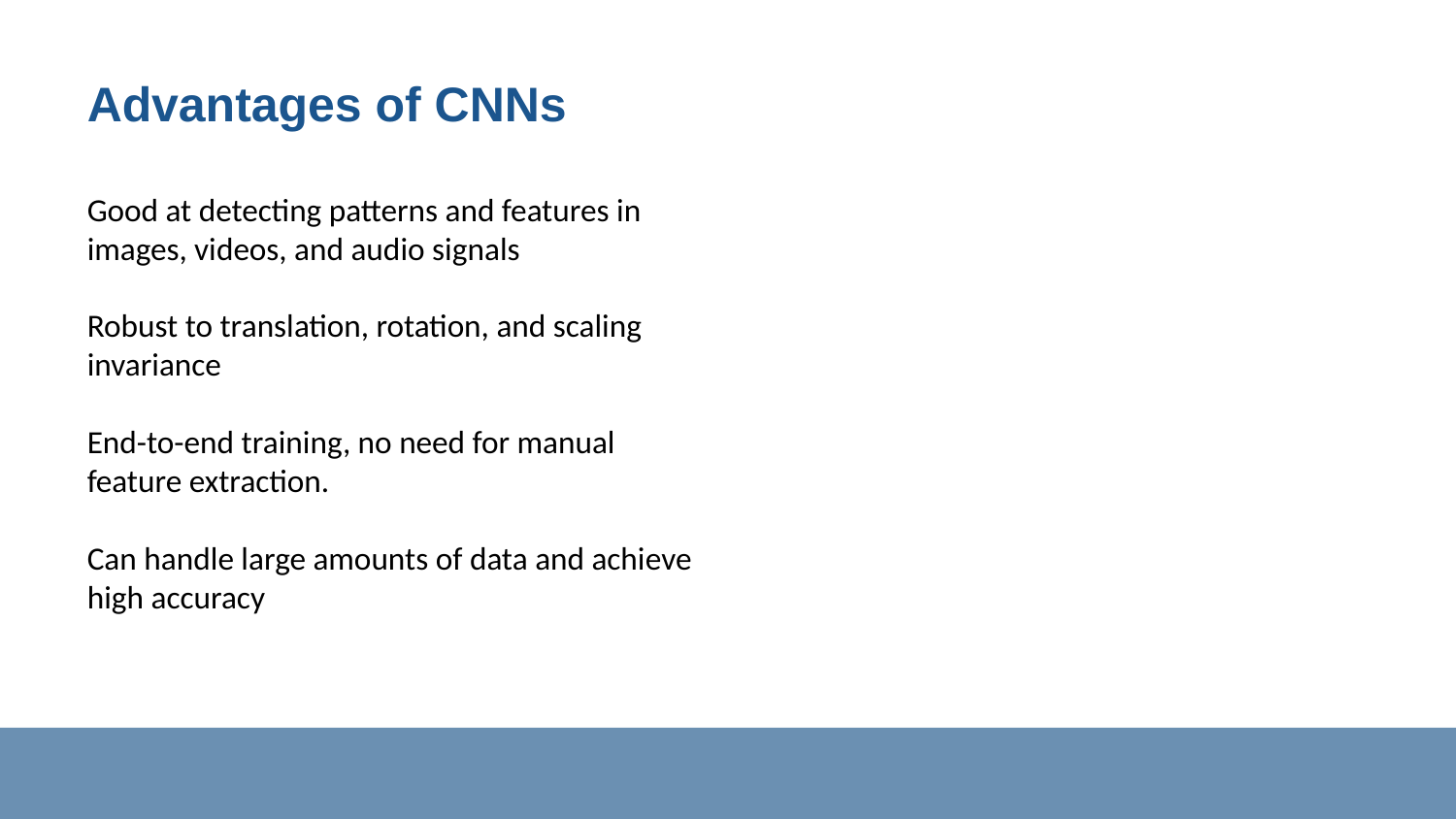

Advantages of CNNs
Good at detecting patterns and features in images, videos, and audio signals

Robust to translation, rotation, and scaling invariance

End-to-end training, no need for manual feature extraction.

Can handle large amounts of data and achieve high accuracy